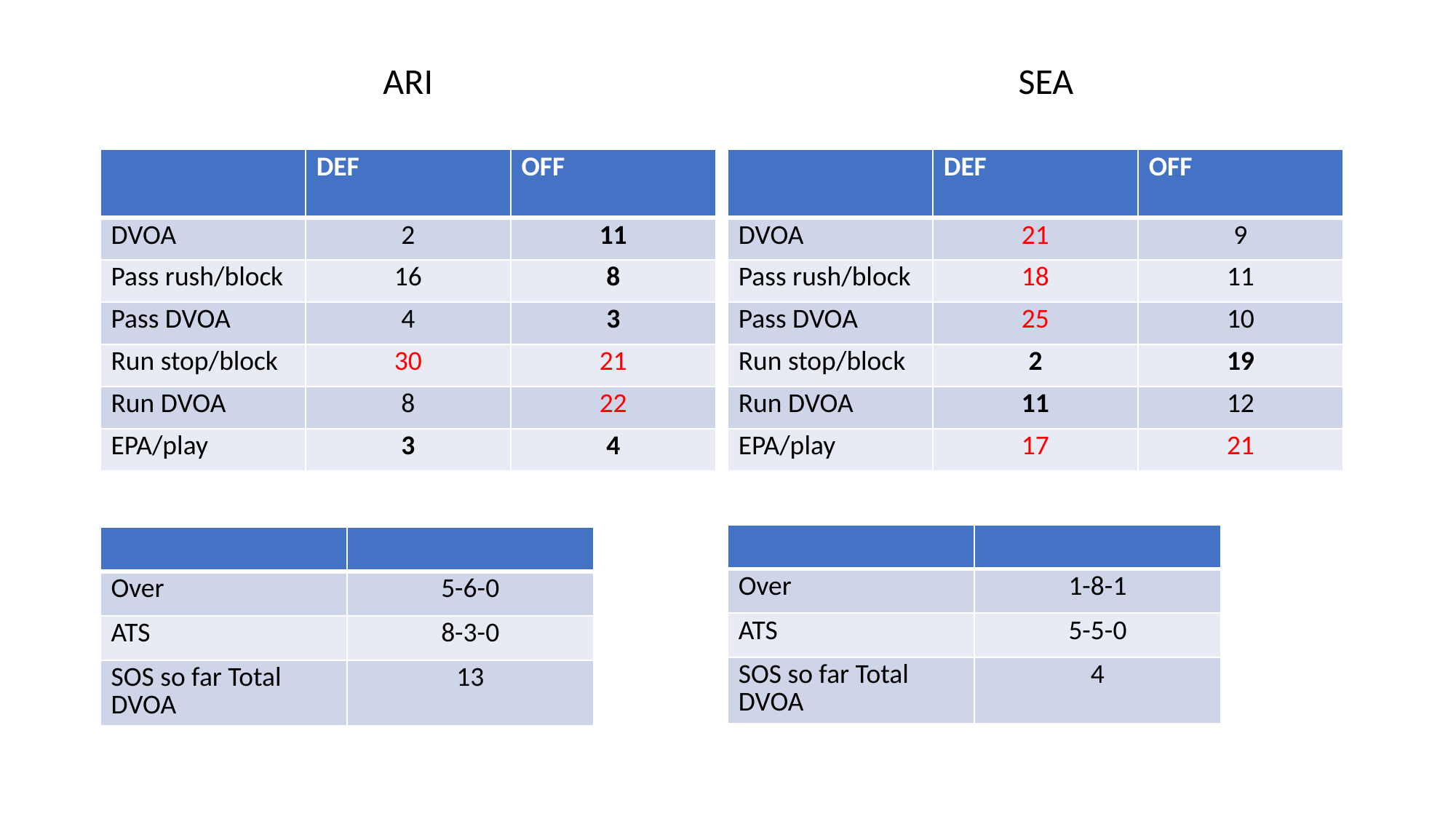

ARI
SEA
|  | DEF | OFF |
| --- | --- | --- |
| DVOA | 2 | 11 |
| Pass rush/block | 16 | 8 |
| Pass DVOA | 4 | 3 |
| Run stop/block | 30 | 21 |
| Run DVOA | 8 | 22 |
| EPA/play | 3 | 4 |
|  | DEF | OFF |
| --- | --- | --- |
| DVOA | 21 | 9 |
| Pass rush/block | 18 | 11 |
| Pass DVOA | 25 | 10 |
| Run stop/block | 2 | 19 |
| Run DVOA | 11 | 12 |
| EPA/play | 17 | 21 |
|  |  |
| --- | --- |
| Over | 1-8-1 |
| ATS | 5-5-0 |
| SOS so far Total DVOA | 4 |
|  |  |
| --- | --- |
| Over | 5-6-0 |
| ATS | 8-3-0 |
| SOS so far Total DVOA | 13 |